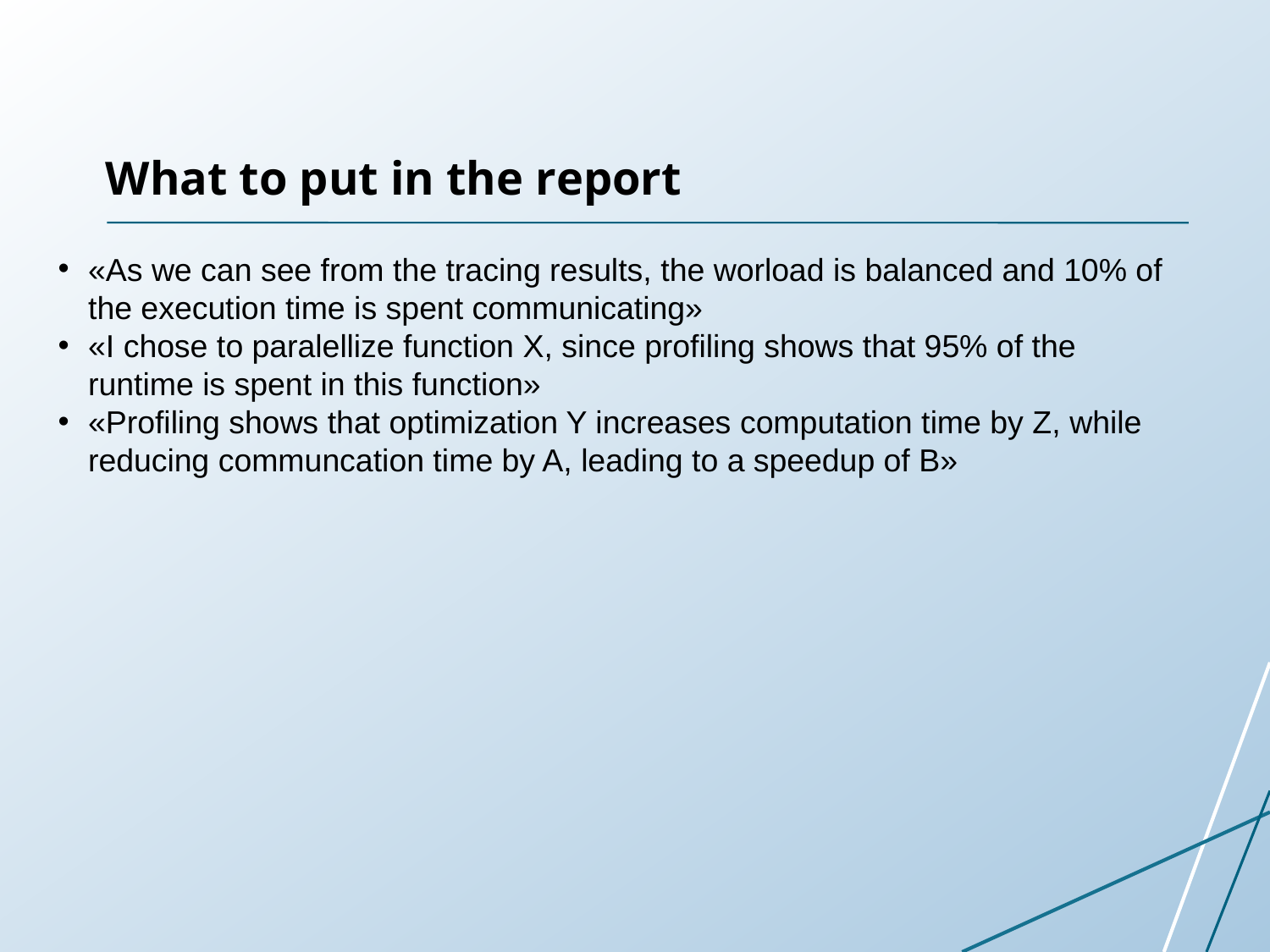

What to put in the report
«As we can see from the tracing results, the worload is balanced and 10% of the execution time is spent communicating»
«I chose to paralellize function X, since profiling shows that 95% of the runtime is spent in this function»
«Profiling shows that optimization Y increases computation time by Z, while reducing communcation time by A, leading to a speedup of B»